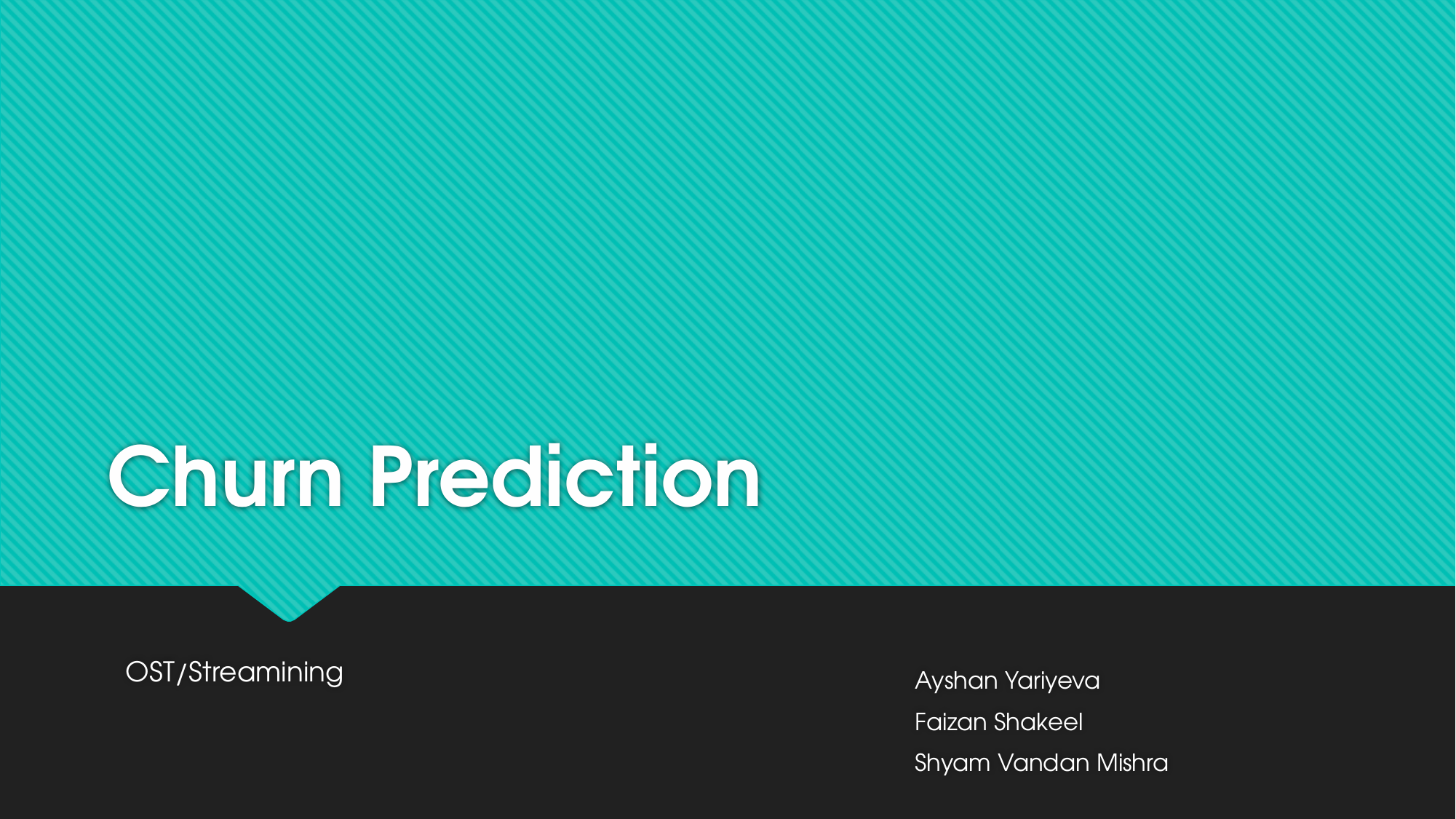

# Churn Prediction
OST/Streamining
Ayshan Yariyeva
Faizan Shakeel
Shyam Vandan Mishra